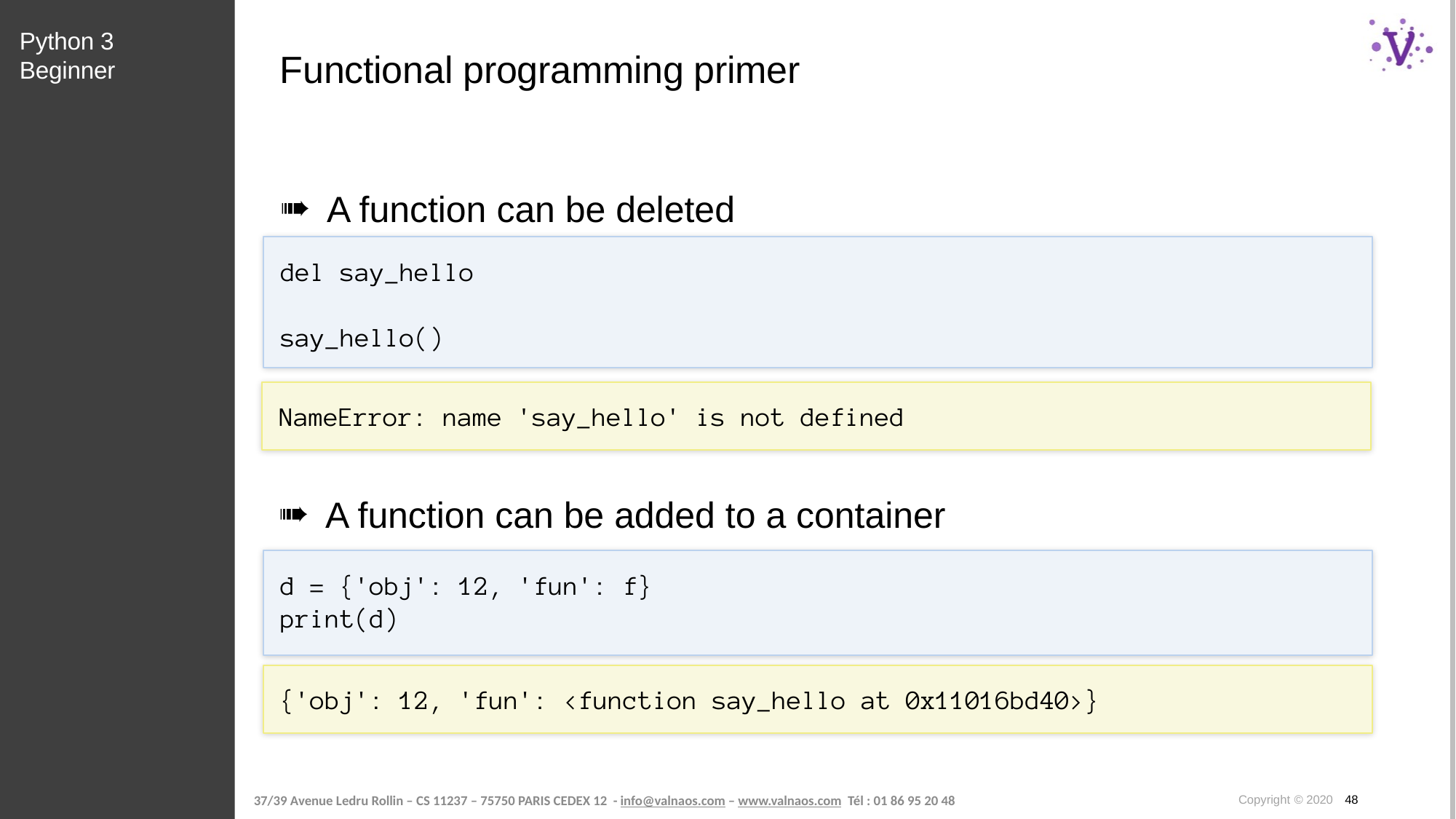

Python 3 Beginner
# Functional programming primer
A function can be deleted
del say_hello

say_hello()
NameError: name 'say_hello' is not defined
A function can be added to a container
d = {'obj': 12, 'fun': f}
print(d)
{'obj': 12, 'fun': <function say_hello at 0x11016bd40>}
Copyright © 2020   48